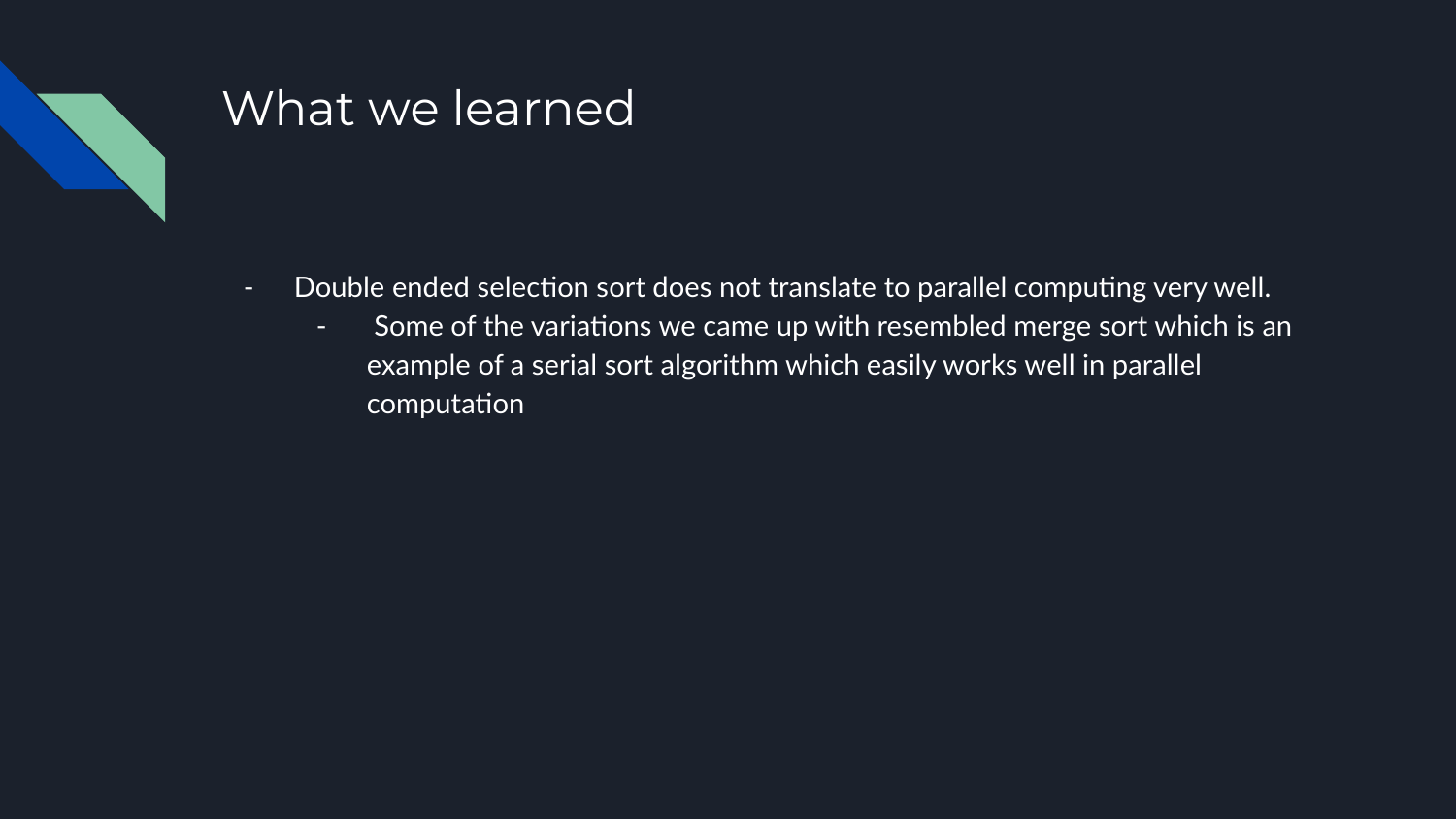

# What we learned
Double ended selection sort does not translate to parallel computing very well.
 Some of the variations we came up with resembled merge sort which is an example of a serial sort algorithm which easily works well in parallel computation